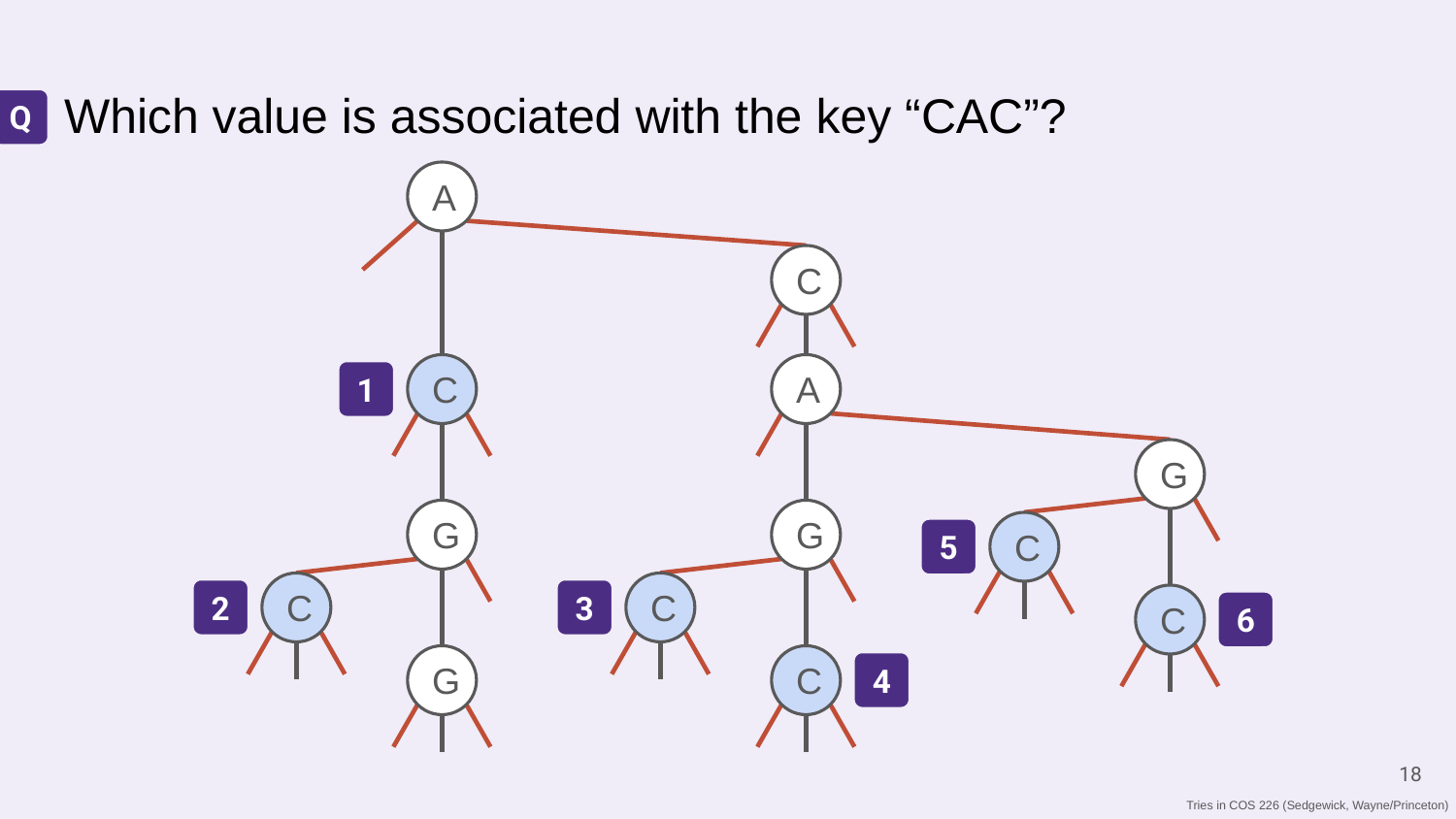

# Which value is associated with the key “CAC”?
Q
A
C
C
A
1
G
G
G
C
5
C
C
2
3
C
6
G
C
4
18
Tries in COS 226 (Sedgewick, Wayne/Princeton)